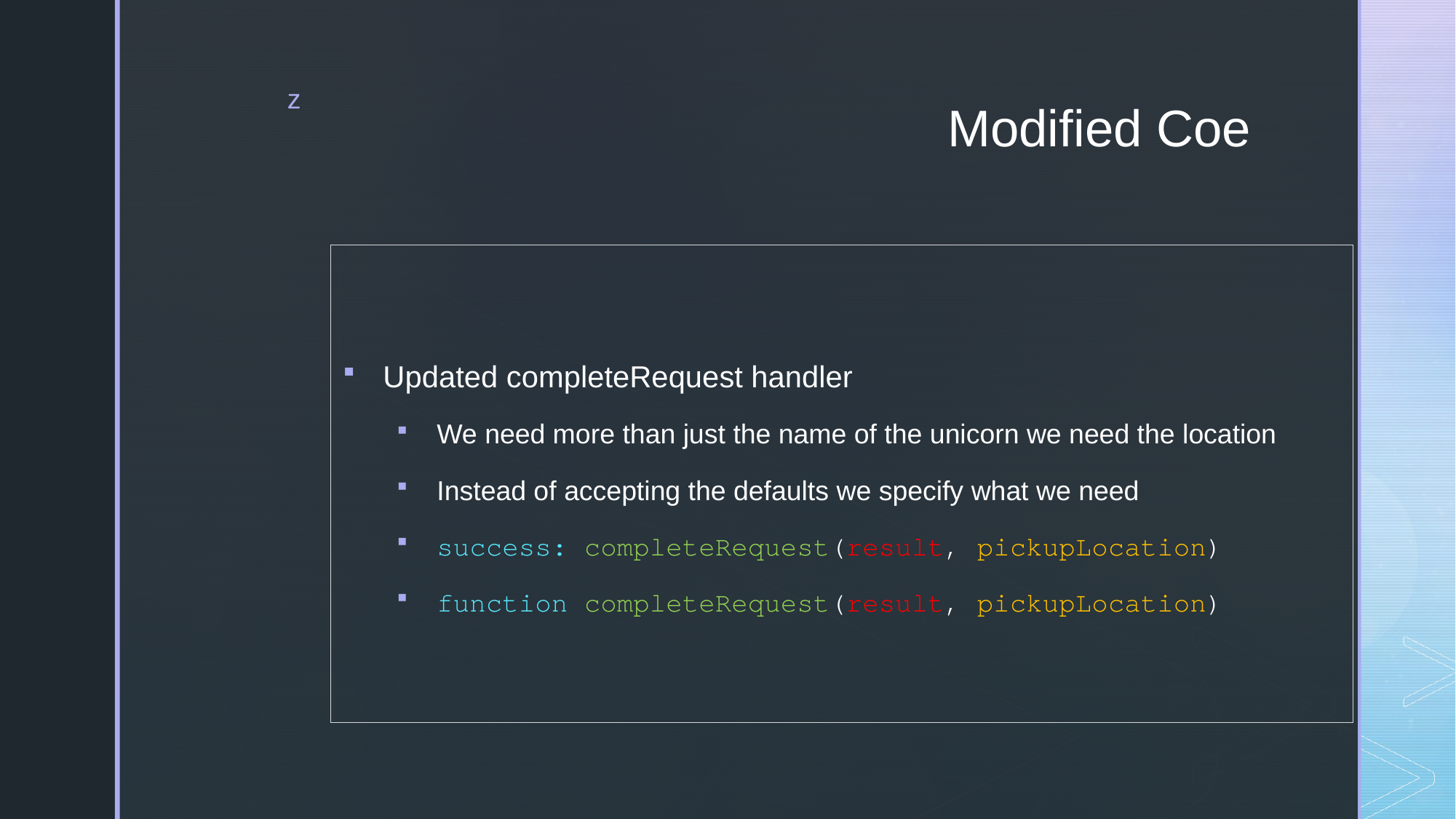

# Modified Coe
Updated completeRequest handler
We need more than just the name of the unicorn we need the location
Instead of accepting the defaults we specify what we need
success: completeRequest(result, pickupLocation)
function completeRequest(result, pickupLocation)